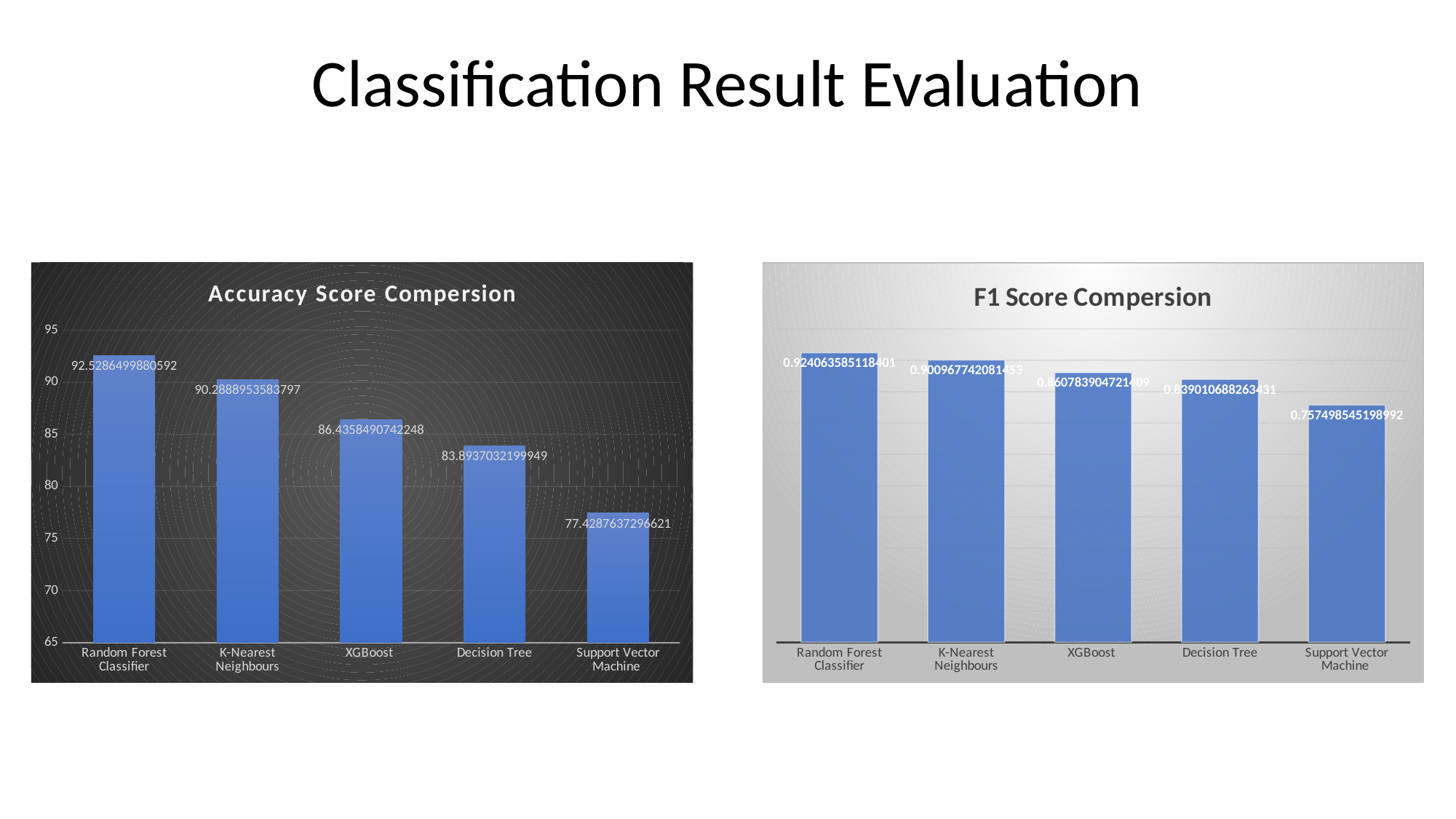

Classification Result Evaluation

### Chart: Accuracy Score Compersion

| Category |  |
|---|---|
| Random Forest Classifier | 92.52864998805924 |
| K-Nearest Neighbours | 90.28889535837968 |
| XGBoost  | 86.43584907422478 |
| Decision Tree | 83.89370321999486 |
| Support Vector Machine  | 77.42876372966205 |

### Chart: F1 Score Compersion

| Category |  |
|---|---|
| Random Forest Classifier | 0.9240635851184005 |
| K-Nearest Neighbours | 0.9009677420814531 |
| XGBoost  | 0.8607839047214092 |
| Decision Tree | 0.8390106882634306 |
| Support Vector Machine  | 0.7574985451989915 |